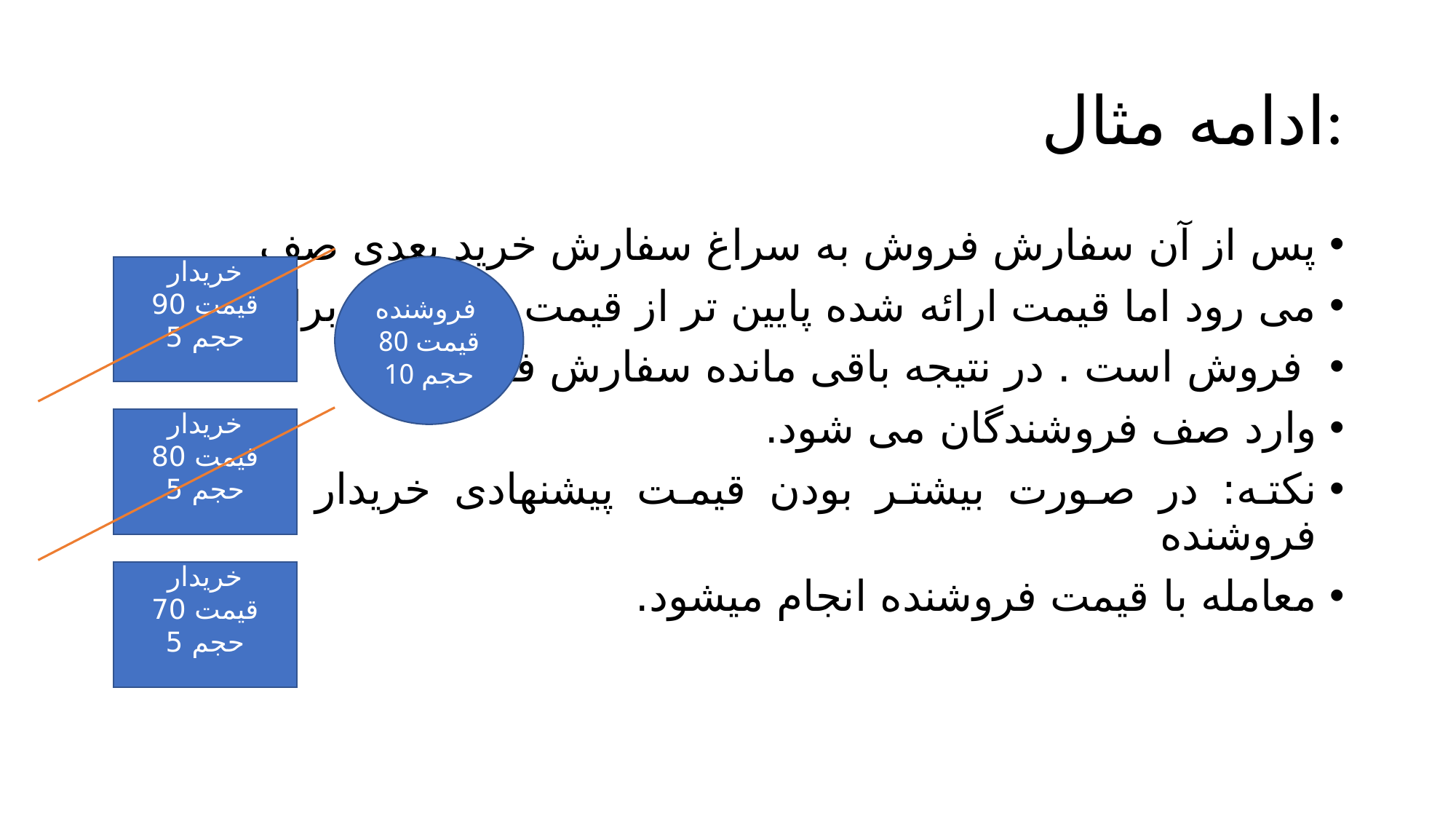

# ادامه مثال:
پس از آن سفارش فروش به سراغ سفارش خرید بعدی صف
می رود اما قیمت ارائه شده پایین تر از قیمت پیشنهادی برای
 فروش است . در نتیجه باقی مانده سفارش فروش
وارد صف فروشندگان می شود.
نکته: در صورت بیشتر بودن قیمت پیشنهادی خریدار نسبت به فروشنده
معامله با قیمت فروشنده انجام میشود.
خریدار
قیمت 90
حجم 5

خریدار
قیمت 80
حجم 5

خریدار
قیمت 70
حجم 5

فروشنده
قیمت 80
حجم 10